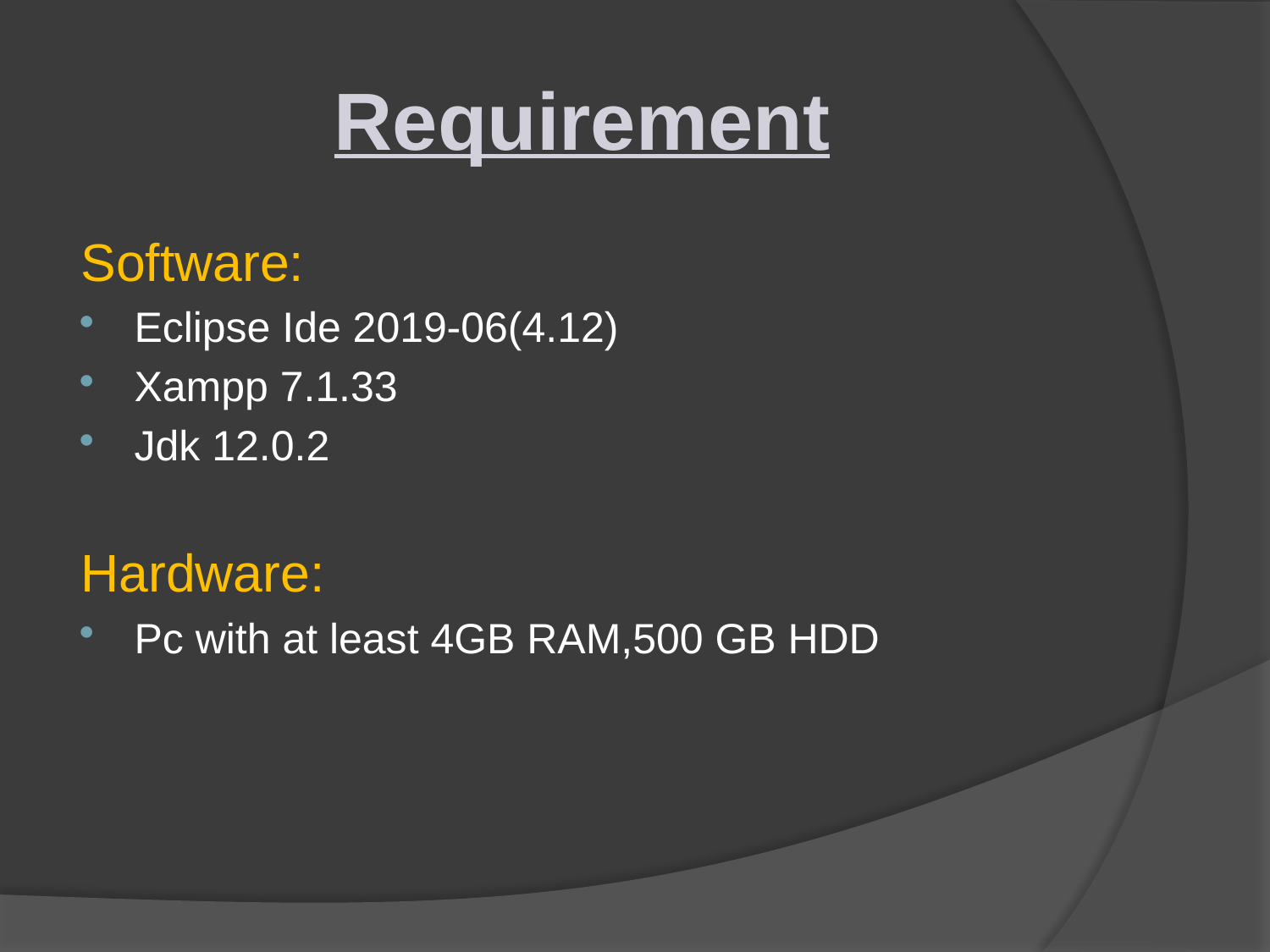

# Requirement
Software:
Eclipse Ide 2019-06(4.12)
Xampp 7.1.33
Jdk 12.0.2

Hardware:
Pc with at least 4GB RAM,500 GB HDD